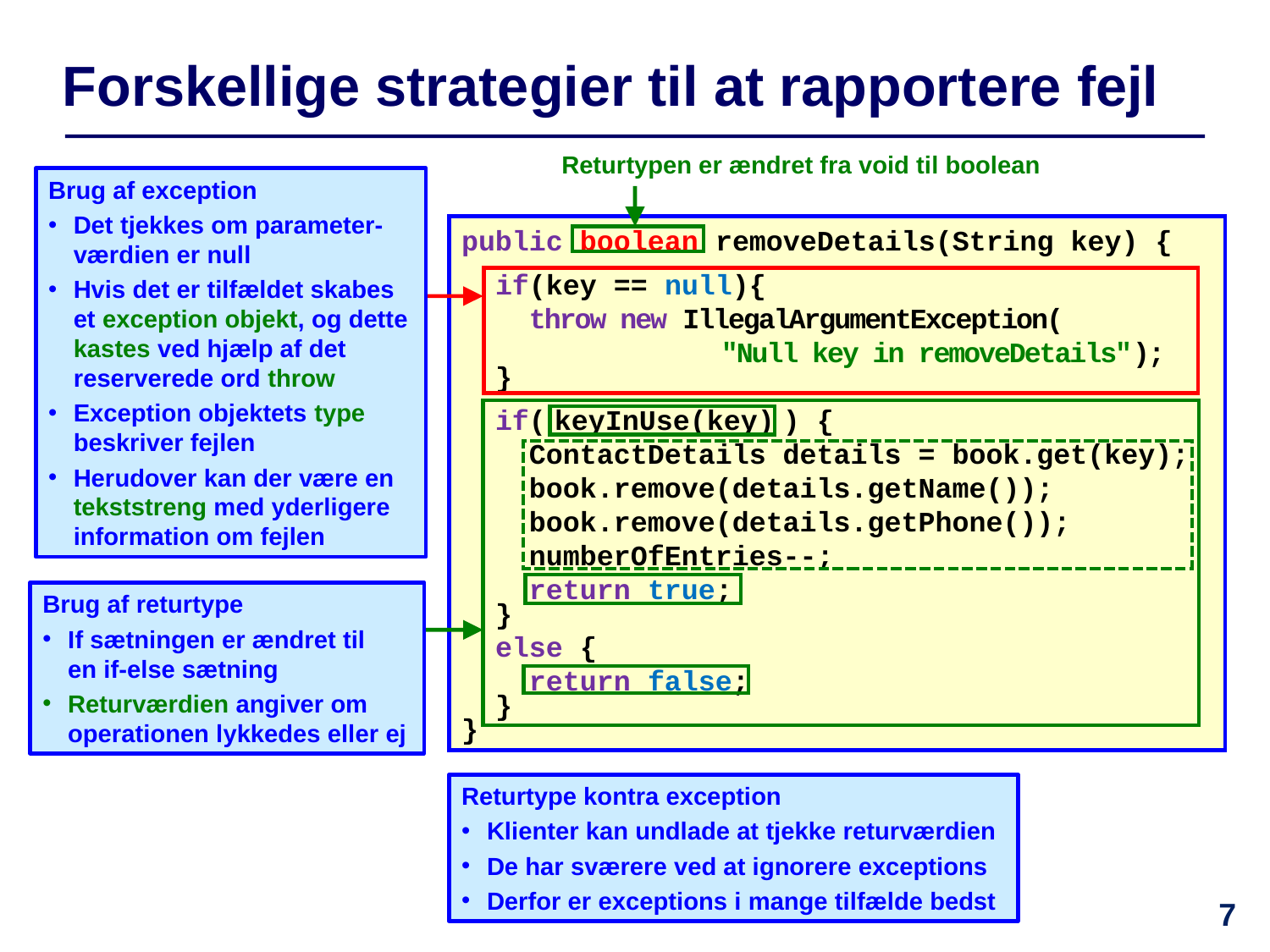

# Forskellige strategier til at rapportere fejl
Returtypen er ændret fra void til boolean
Brug af exception
Det tjekkes om parameter-værdien er null
Hvis det er tilfældet skabes
et exception objekt, og dette kastes ved hjælp af det reserverede ord throw
Exception objektets type beskriver fejlen
Herudover kan der være en tekststreng med yderligere information om fejlen

public boolean removeDetails(String key) {
  if(key == null){
    throw new IllegalArgumentException(
                 "Null key in removeDetails");
  }
  if( keyInUse(key) ) {
    ContactDetails details = book.get(key);
    book.remove(details.getName());
    book.remove(details.getPhone());
    numberOfEntries--;
    return true;
  }
  else {
    return false;
  }
}

Brug af returtype
If sætningen er ændret til
en if-else sætning
Returværdien angiver om operationen lykkedes eller ej

Returtype kontra exception
Klienter kan undlade at tjekke returværdien
De har sværere ved at ignorere exceptions
Derfor er exceptions i mange tilfælde bedst
7